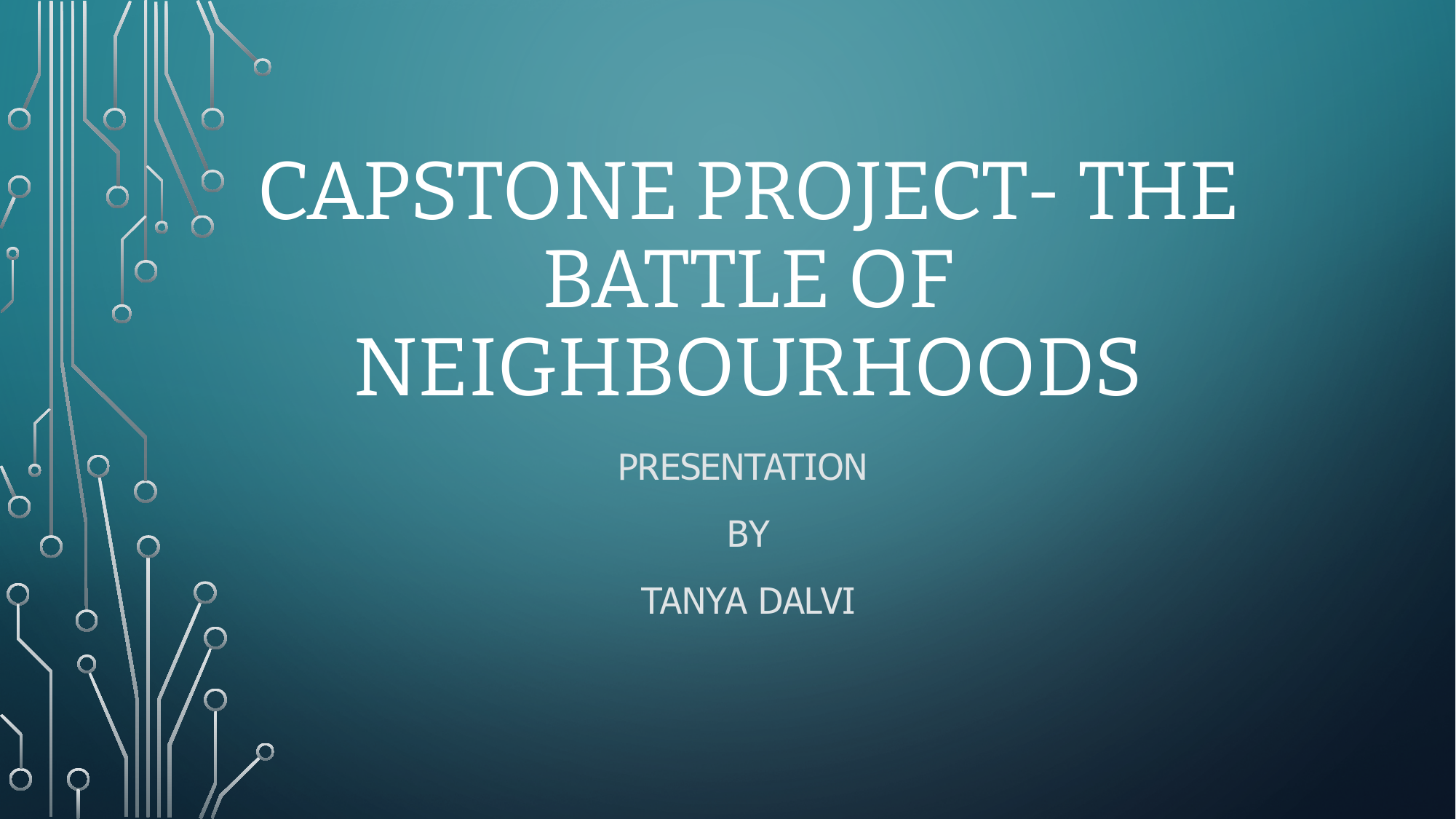

# Capstone project- The battle of neighbourhoods
Presentation
by
Tanya dalvi